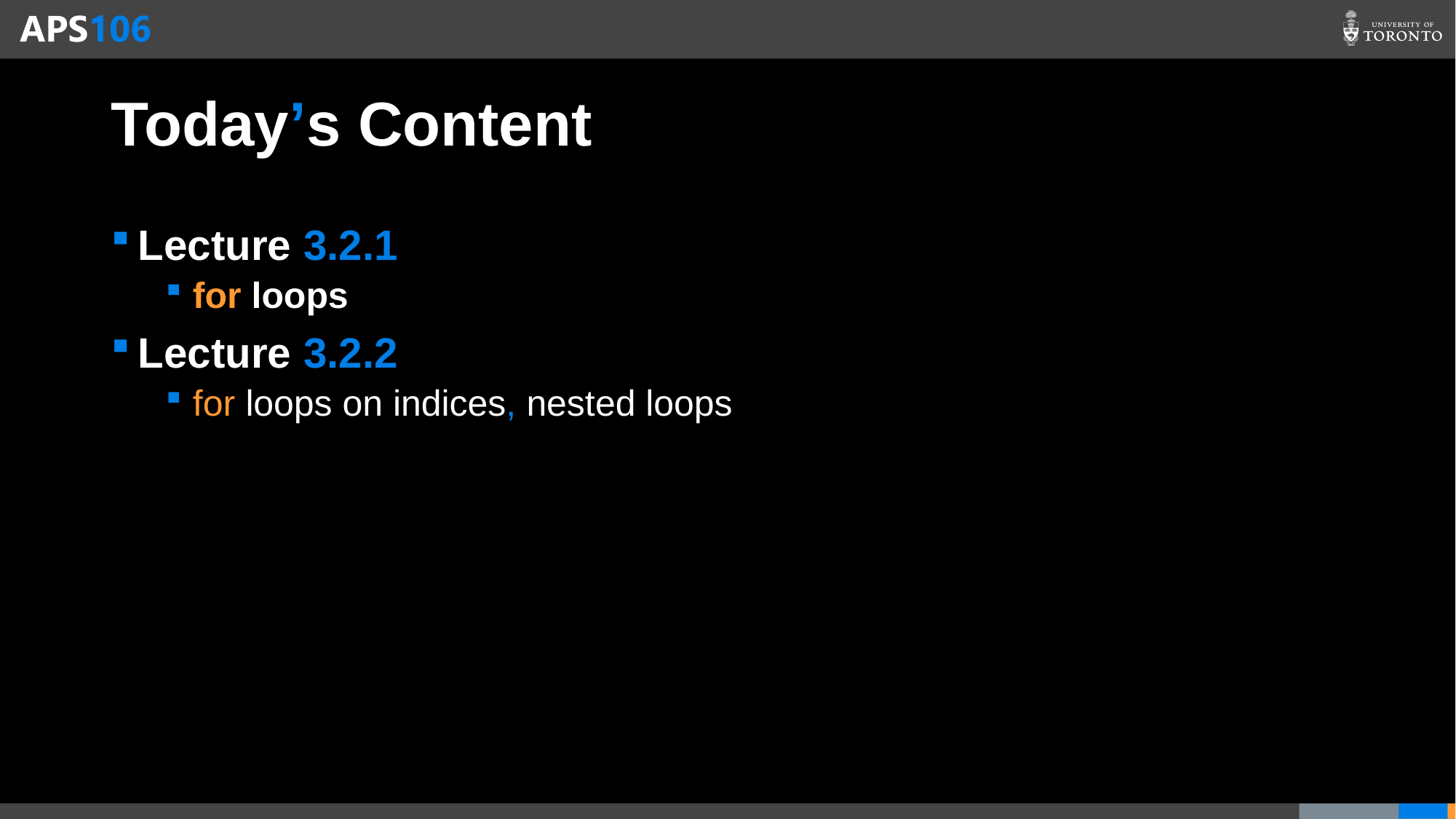

# Today’s Content
Lecture 3.2.1
for loops
Lecture 3.2.2
for loops on indices, nested loops